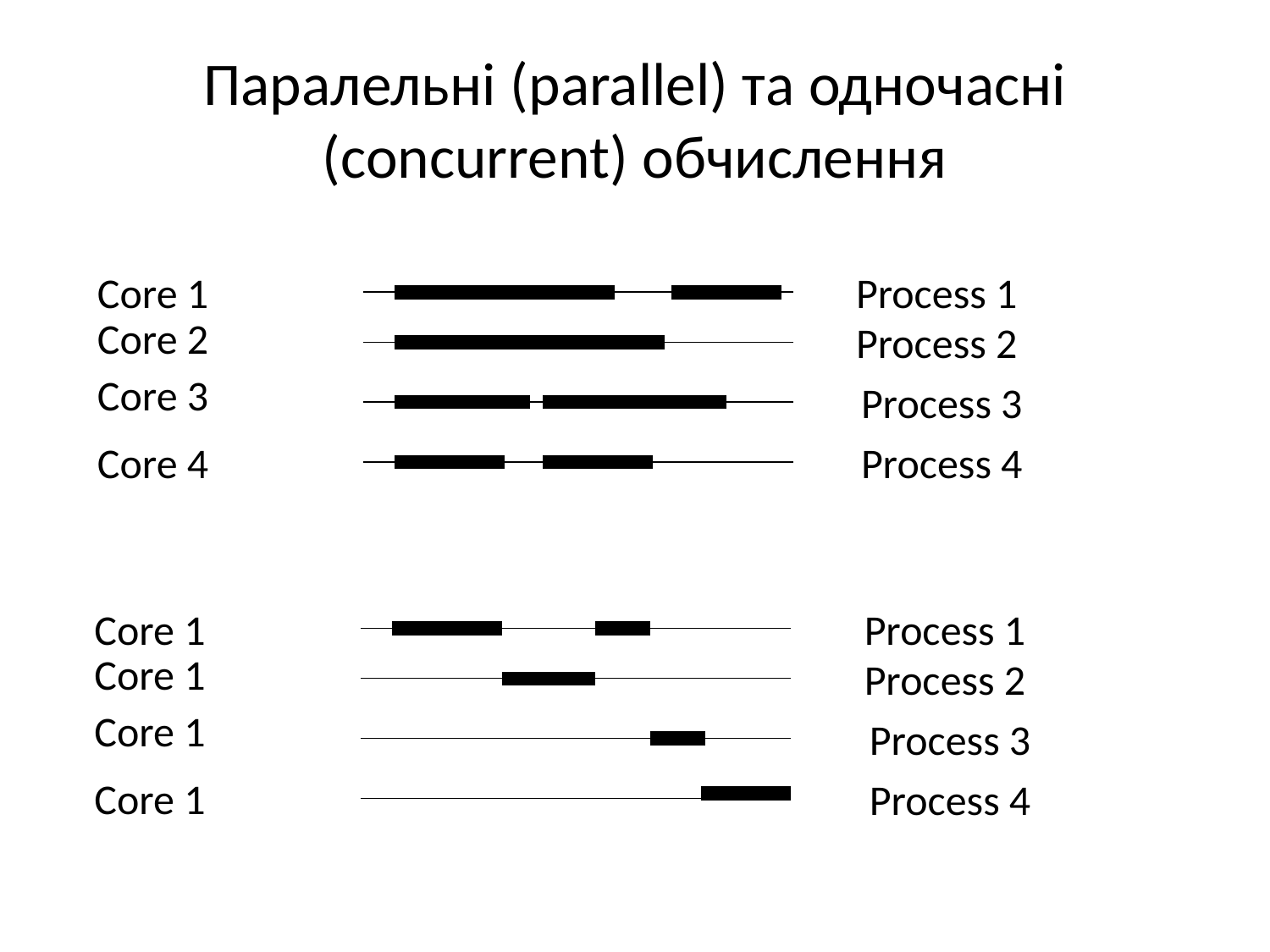

# Паралельні (parallel) та одночасні (concurrent) обчислення
Core 1
Process 1
Core 2
Process 2
Core 3
Process 3
Core 4
Process 4
Core 1
Process 1
Core 1
Process 2
Core 1
Process 3
Core 1
Process 4